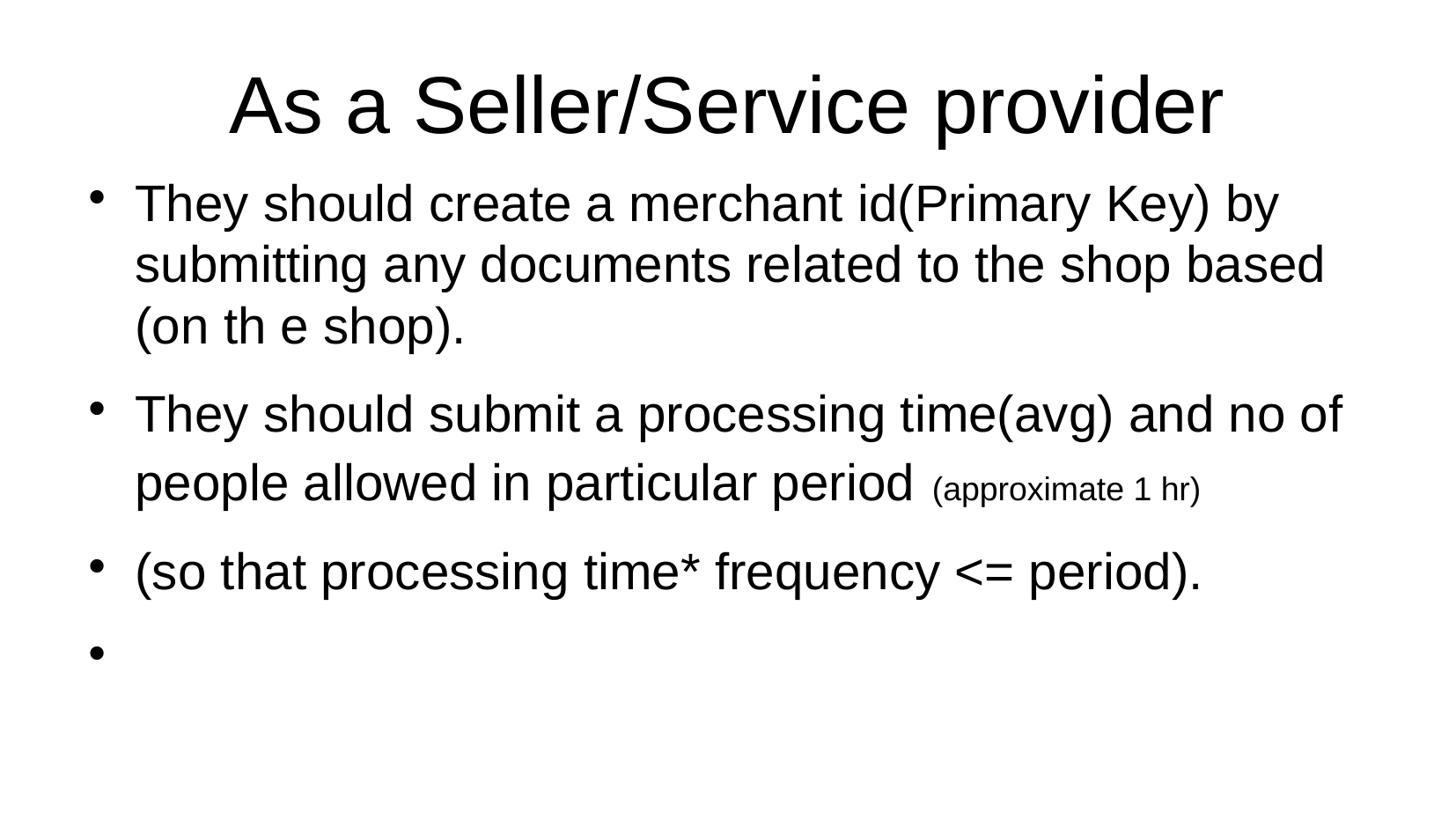

As a Seller/Service provider
They should create a merchant id(Primary Key) by submitting any documents related to the shop based (on th e shop).
They should submit a processing time(avg) and no of people allowed in particular period (approximate 1 hr)
(so that processing time* frequency <= period).